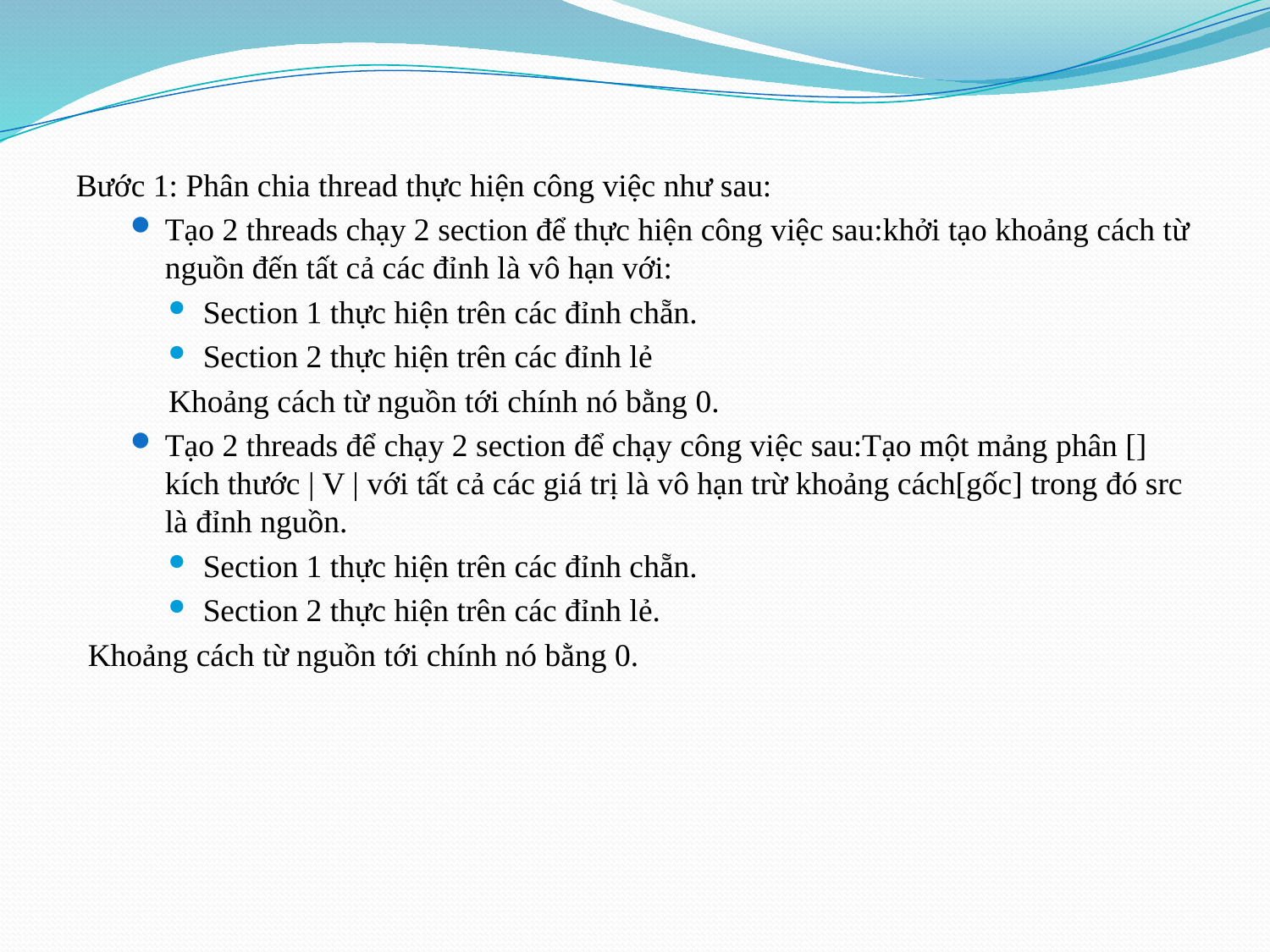

Bước 1: Phân chia thread thực hiện công việc như sau:
Tạo 2 threads chạy 2 section để thực hiện công việc sau:khởi tạo khoảng cách từ nguồn đến tất cả các đỉnh là vô hạn với:
Section 1 thực hiện trên các đỉnh chẵn.
Section 2 thực hiện trên các đỉnh lẻ
Khoảng cách từ nguồn tới chính nó bằng 0.
Tạo 2 threads để chạy 2 section để chạy công việc sau:Tạo một mảng phân [] kích thước | V | với tất cả các giá trị là vô hạn trừ khoảng cách[gốc] trong đó src là đỉnh nguồn.
Section 1 thực hiện trên các đỉnh chẵn.
Section 2 thực hiện trên các đỉnh lẻ.
Khoảng cách từ nguồn tới chính nó bằng 0.